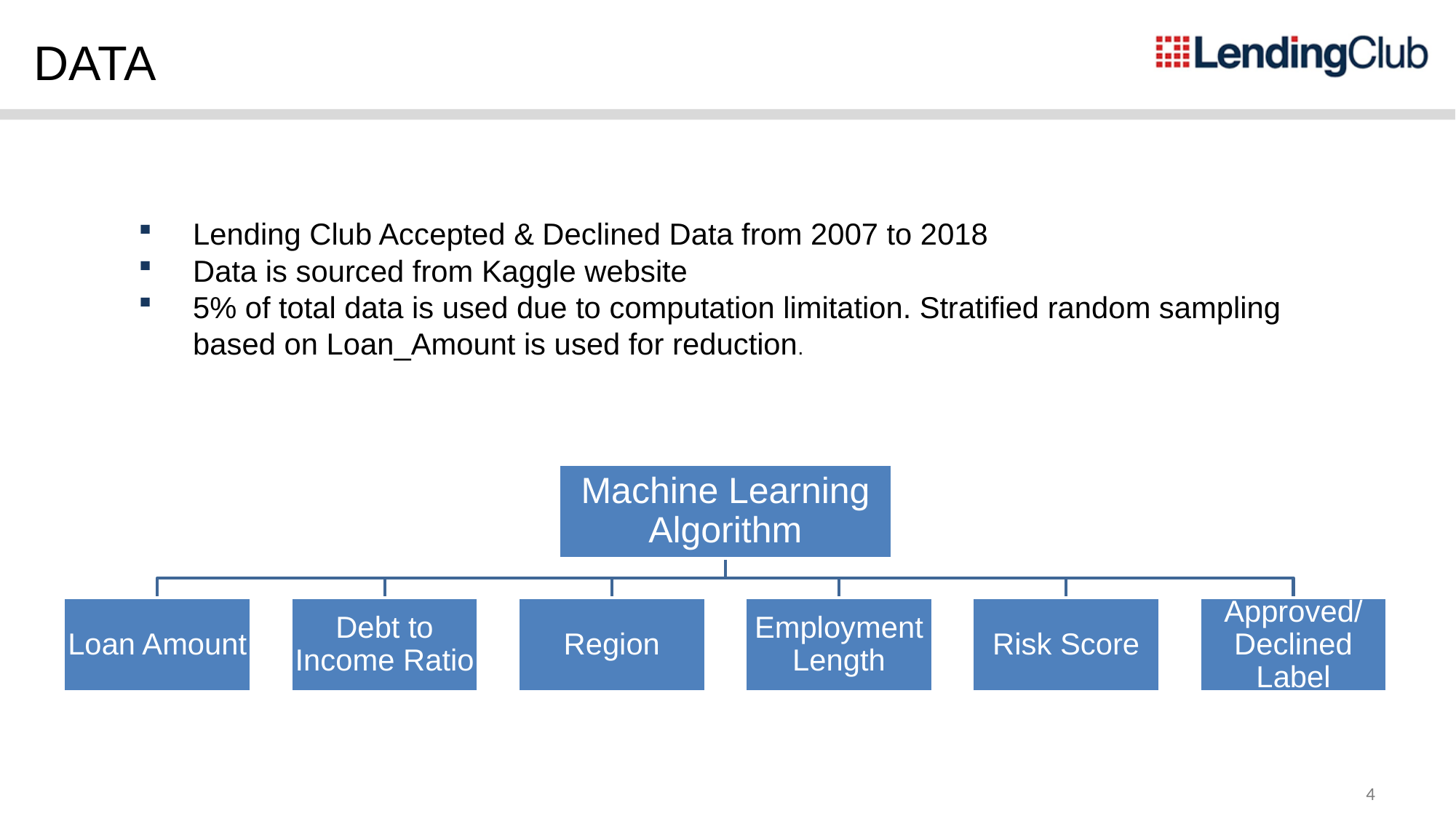

DATA
Lending Club Accepted & Declined Data from 2007 to 2018
Data is sourced from Kaggle website
5% of total data is used due to computation limitation. Stratified random sampling based on Loan_Amount is used for reduction.

Machine Learning Algorithm
Loan Amount
Debt to Income Ratio
Region
Employment Length
Risk Score
Approved/
Declined Label
4